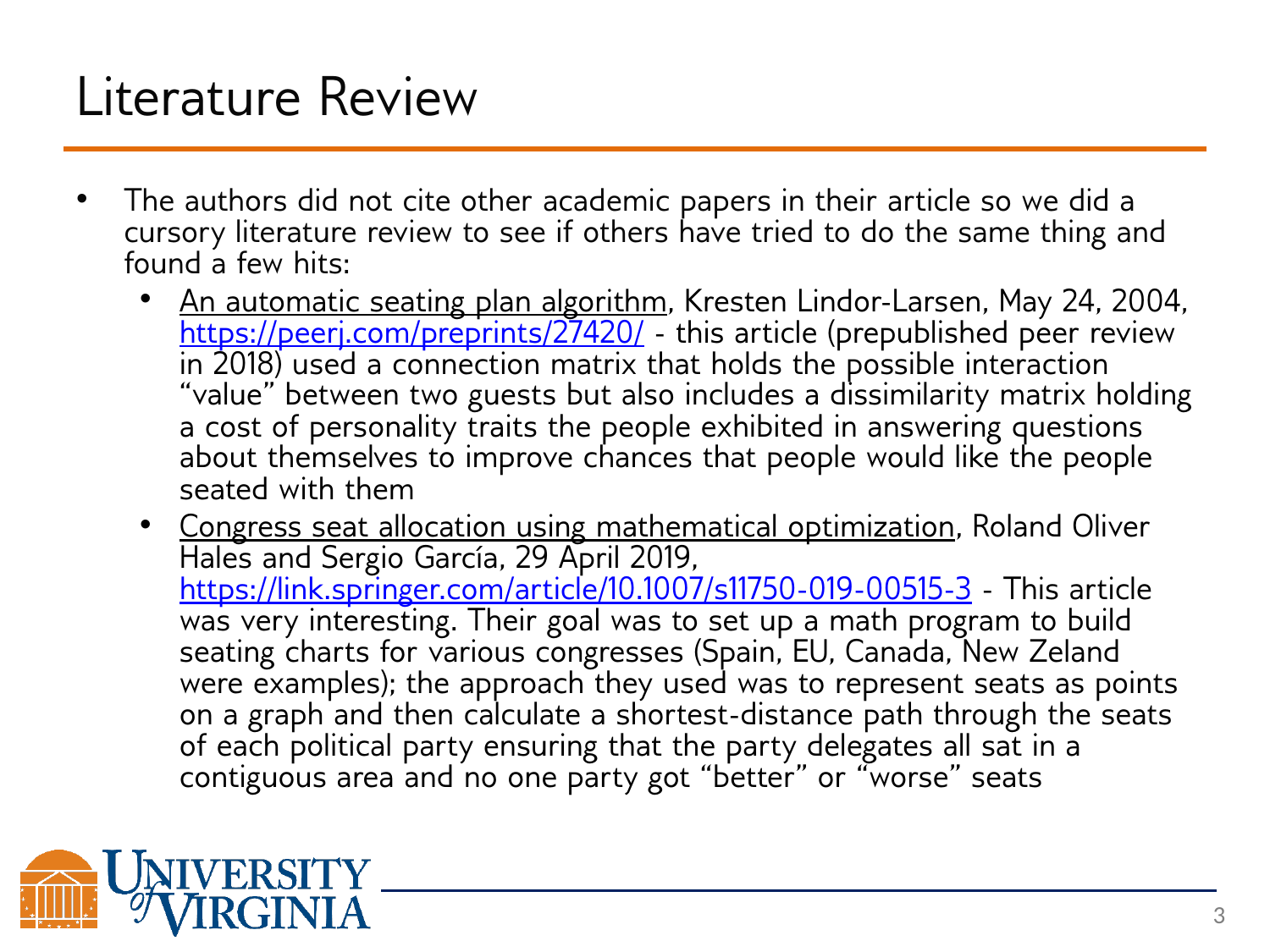

# Literature Review
The authors did not cite other academic papers in their article so we did a cursory literature review to see if others have tried to do the same thing and found a few hits:
An automatic seating plan algorithm, Kresten Lindor-Larsen, May 24, 2004, https://peerj.com/preprints/27420/ - this article (prepublished peer review in 2018) used a connection matrix that holds the possible interaction “value” between two guests but also includes a dissimilarity matrix holding a cost of personality traits the people exhibited in answering questions about themselves to improve chances that people would like the people seated with them
Congress seat allocation using mathematical optimization, Roland Oliver Hales and Sergio García, 29 April 2019, https://link.springer.com/article/10.1007/s11750-019-00515-3 - This article was very interesting. Their goal was to set up a math program to build seating charts for various congresses (Spain, EU, Canada, New Zeland were examples); the approach they used was to represent seats as points on a graph and then calculate a shortest-distance path through the seats of each political party ensuring that the party delegates all sat in a contiguous area and no one party got “better” or “worse” seats